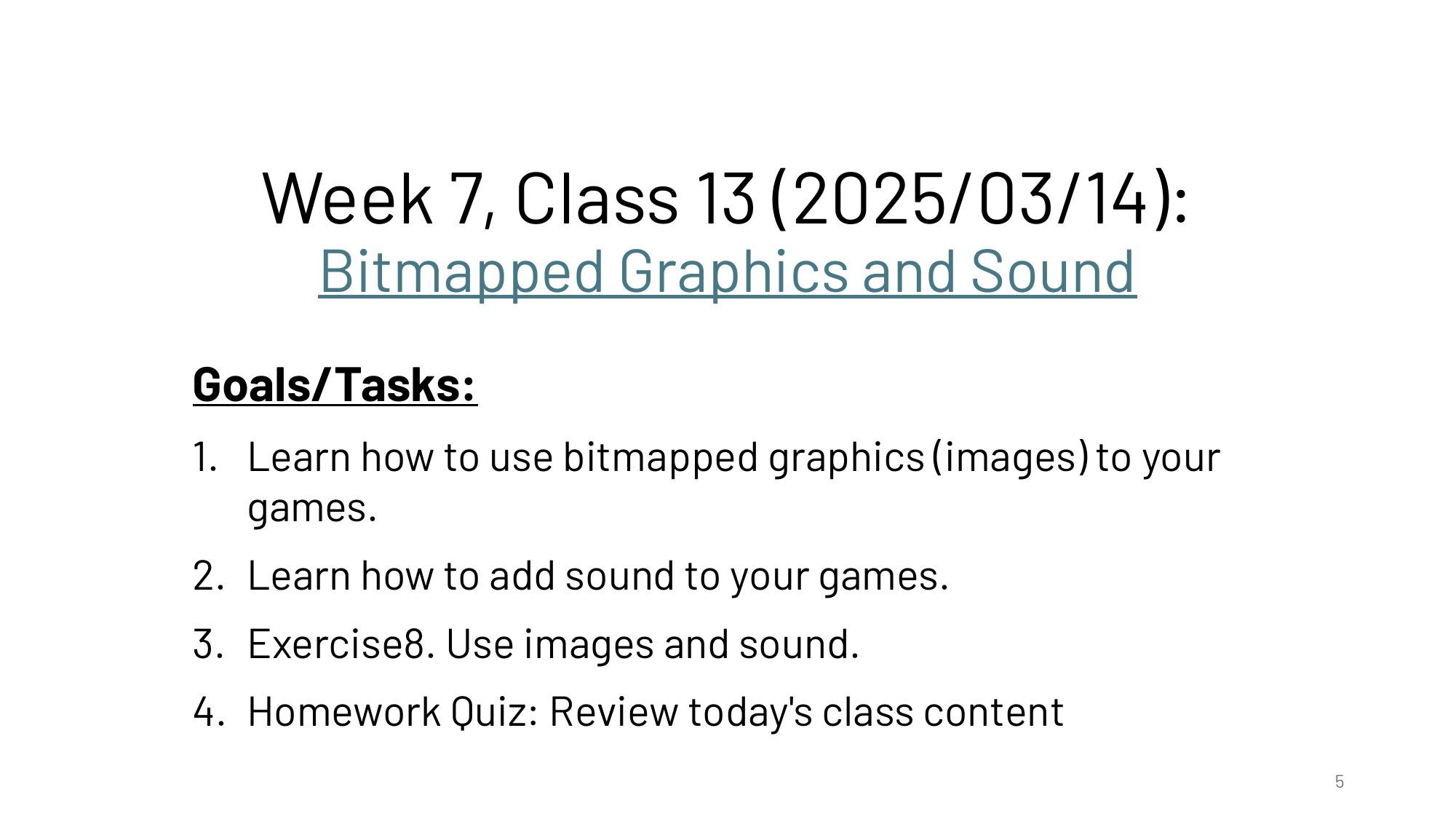

# Week 7, Class 13 (2025/03/14): Bitmapped Graphics and Sound
Goals/Tasks:
Learn how to use bitmapped graphics (images) to your games.
Learn how to add sound to your games.
Exercise8. Use images and sound.
Homework Quiz: Review today's class content
5